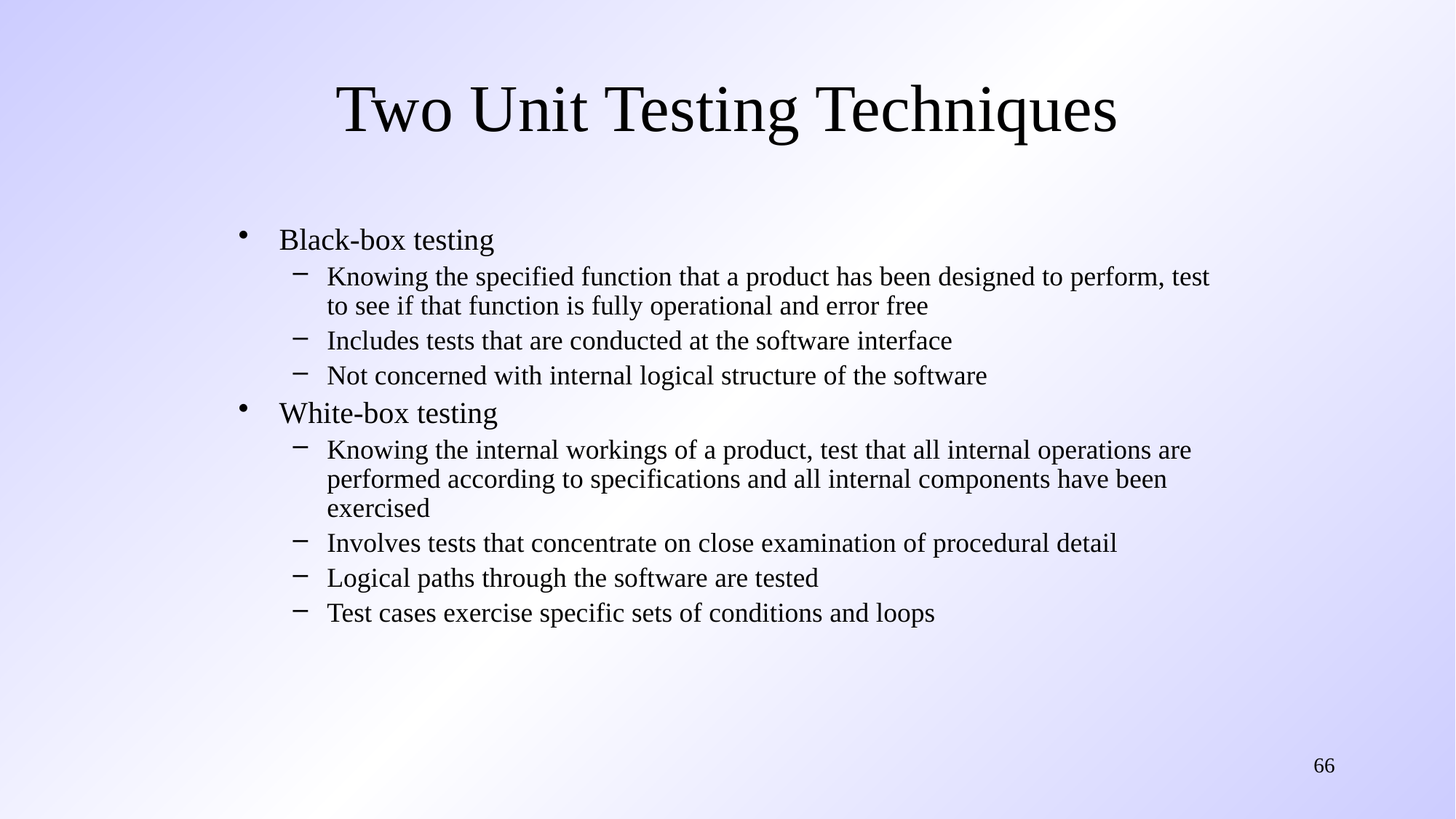

# Two Unit Testing Techniques
Black-box testing
Knowing the specified function that a product has been designed to perform, test to see if that function is fully operational and error free
Includes tests that are conducted at the software interface
Not concerned with internal logical structure of the software
White-box testing
Knowing the internal workings of a product, test that all internal operations are performed according to specifications and all internal components have been exercised
Involves tests that concentrate on close examination of procedural detail
Logical paths through the software are tested
Test cases exercise specific sets of conditions and loops
66